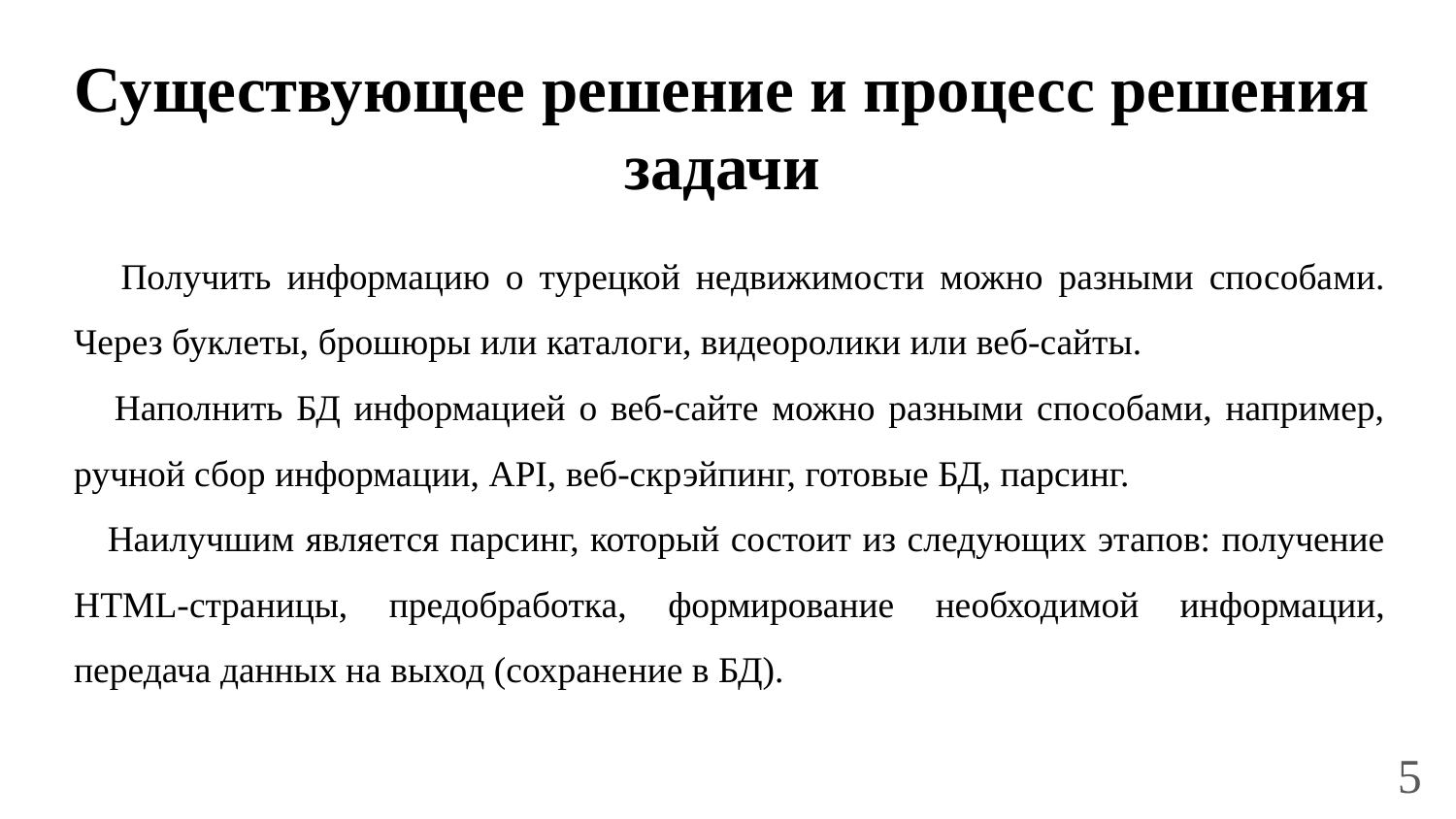

# Существующее решение и процесс решения задачи
   Получить информацию о турецкой недвижимости можно разными способами. Через буклеты, брошюры или каталоги, видеоролики или веб-сайты.
   Наполнить БД информацией о веб-сайте можно разными способами, например, ручной сбор информации, API, веб-скрэйпинг, готовые БД, парсинг.
   Наилучшим является парсинг, который состоит из следующих этапов: получение HTML-страницы, предобработка, формирование необходимой информации, передача данных на выход (сохранение в БД).

5